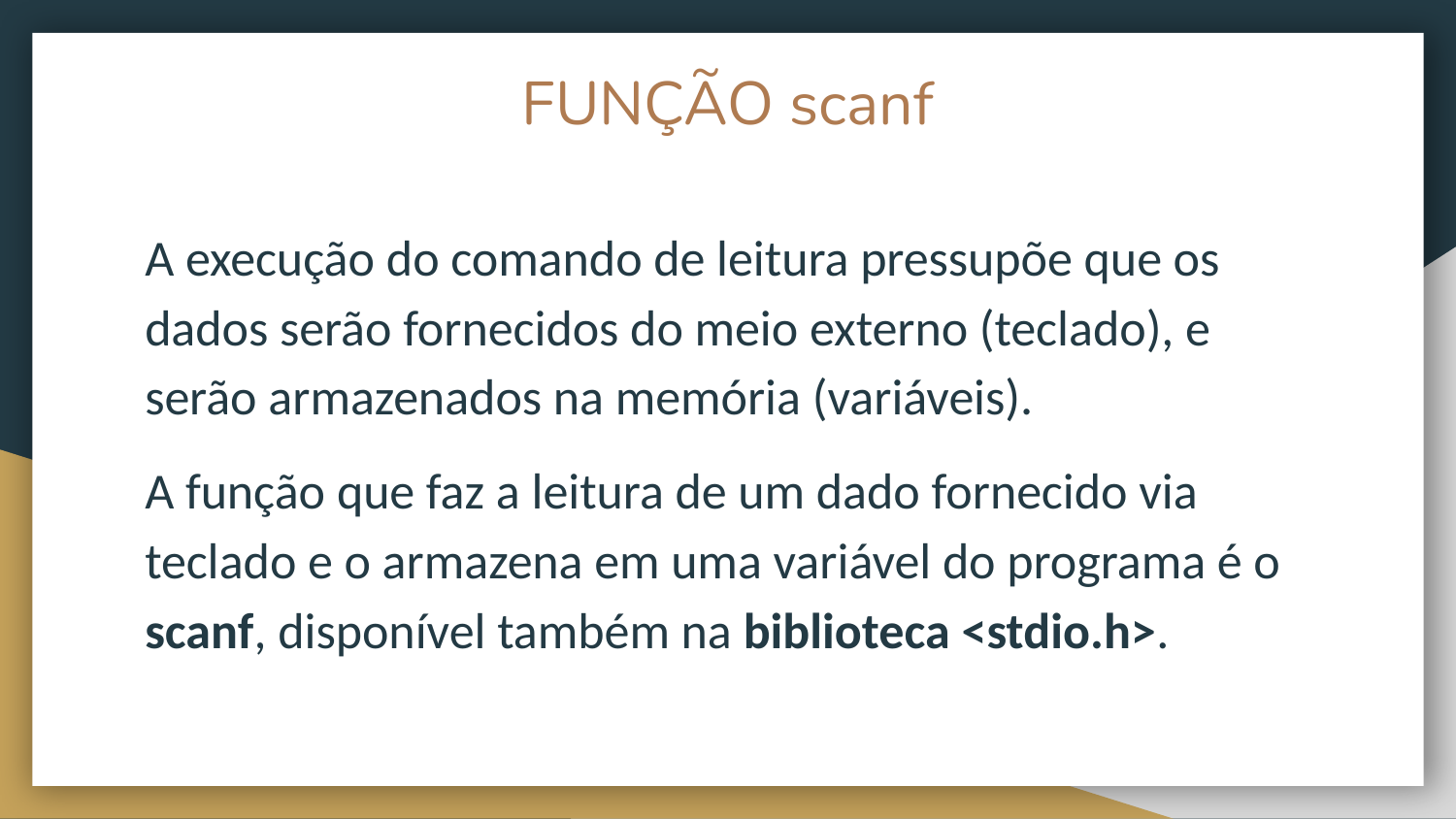

# FUNÇÃO scanf
A execução do comando de leitura pressupõe que os dados serão fornecidos do meio externo (teclado), e serão armazenados na memória (variáveis).
A função que faz a leitura de um dado fornecido via teclado e o armazena em uma variável do programa é o scanf, disponível também na biblioteca <stdio.h>.